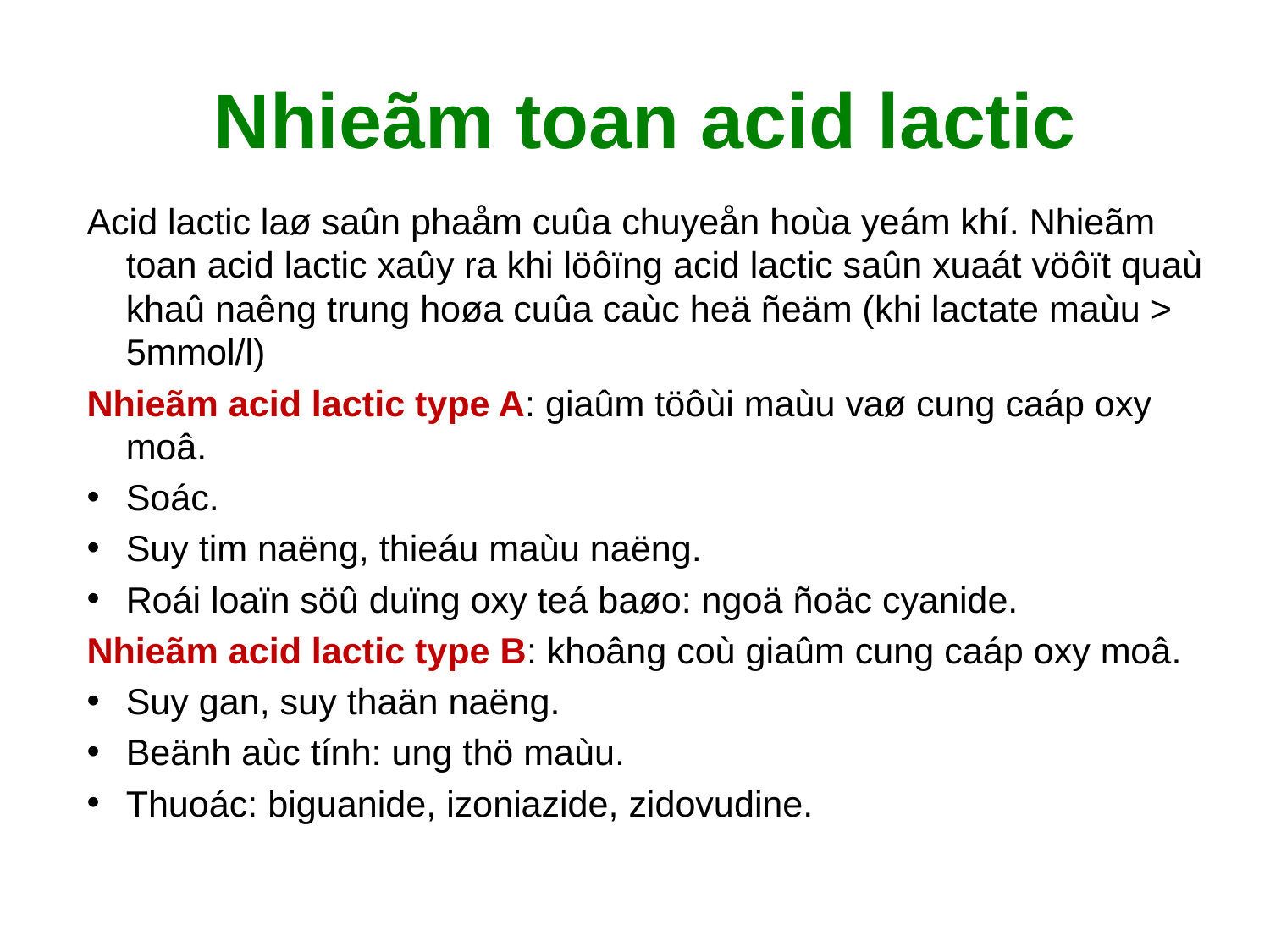

# Nhieãm toan acid lactic

Acid lactic laø saûn phaåm cuûa chuyeån hoùa yeám khí. Nhieãm toan acid lactic xaûy ra khi löôïng acid lactic saûn xuaát vöôït quaù khaû naêng trung hoøa cuûa caùc heä ñeäm (khi lactate maùu > 5mmol/l)
Nhieãm acid lactic type A: giaûm töôùi maùu vaø cung caáp oxy moâ.
Soác.
Suy tim naëng, thieáu maùu naëng.
Roái loaïn söû duïng oxy teá baøo: ngoä ñoäc cyanide.
Nhieãm acid lactic type B: khoâng coù giaûm cung caáp oxy moâ.
Suy gan, suy thaän naëng.
Beänh aùc tính: ung thö maùu.
Thuoác: biguanide, izoniazide, zidovudine.